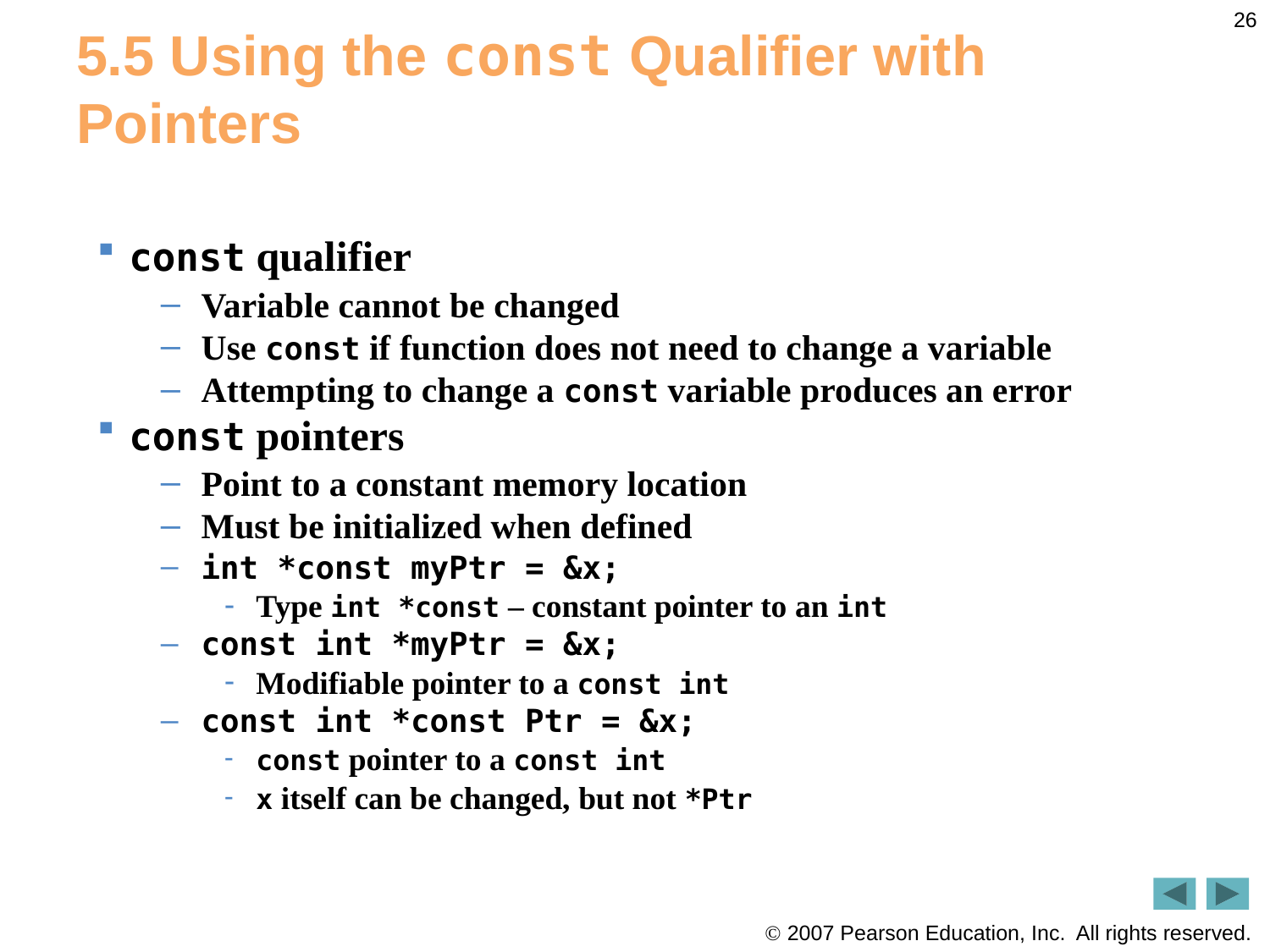

26
# 5.5 Using the const Qualifier with Pointers
const qualifier
Variable cannot be changed
Use const if function does not need to change a variable
Attempting to change a const variable produces an error
const pointers
Point to a constant memory location
Must be initialized when defined
int *const myPtr = &x;
Type int *const – constant pointer to an int
const int *myPtr = &x;
Modifiable pointer to a const int
const int *const Ptr = &x;
const pointer to a const int
x itself can be changed, but not *Ptr